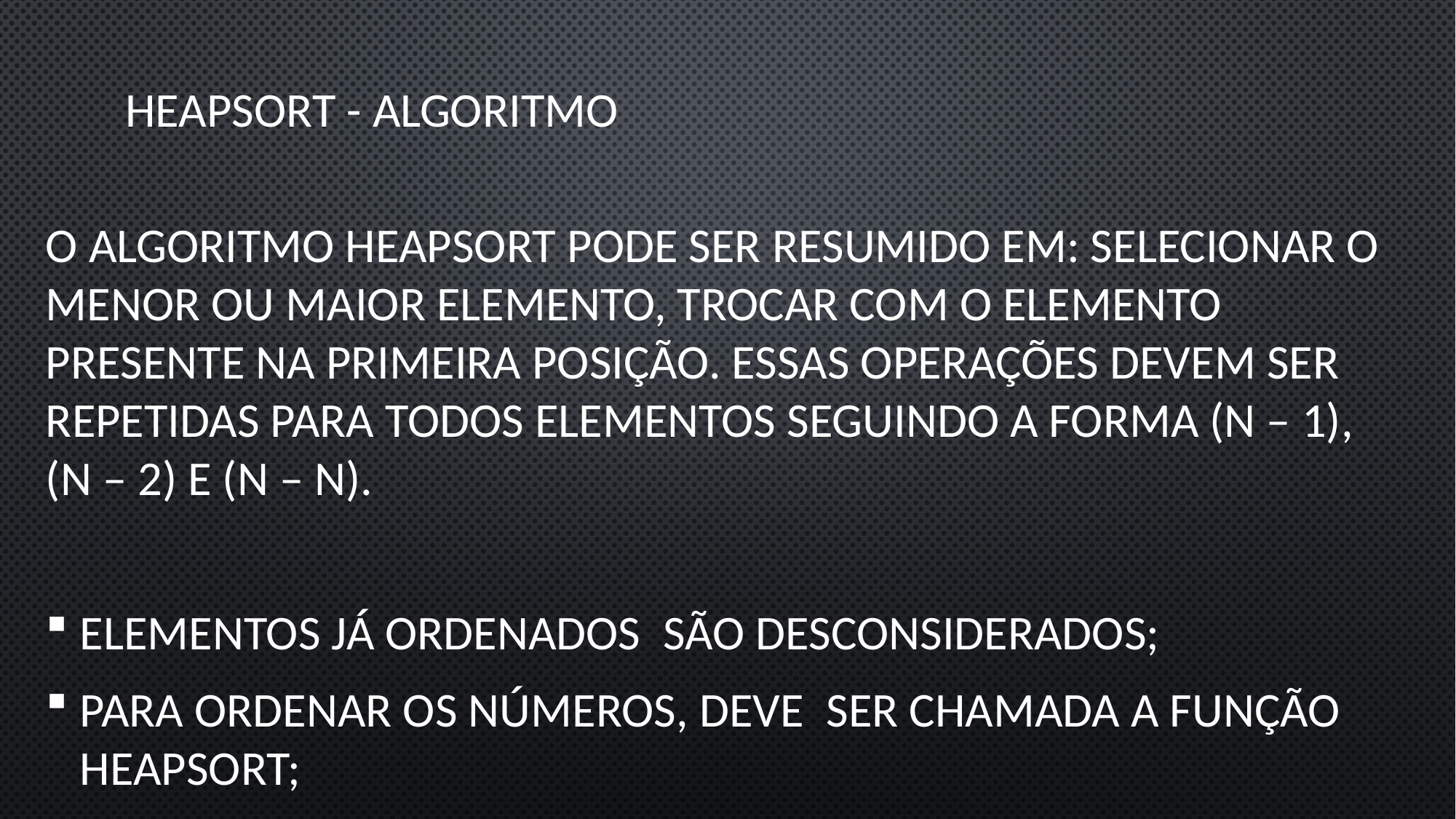

Heapsort - aLGORITMO
O algoritmo Heapsort pode ser resumido em: selecionar o menor ou maior elemento, trocar com o elemento presente na primeira posição. Essas operações devem ser repetidas para todos elementos seguindo a forma (n – 1),(n – 2) e (n – N).

Elementos já ordenados  são desconsiderados;
Para ordenar os números, deve  ser chamada a função heapsort;